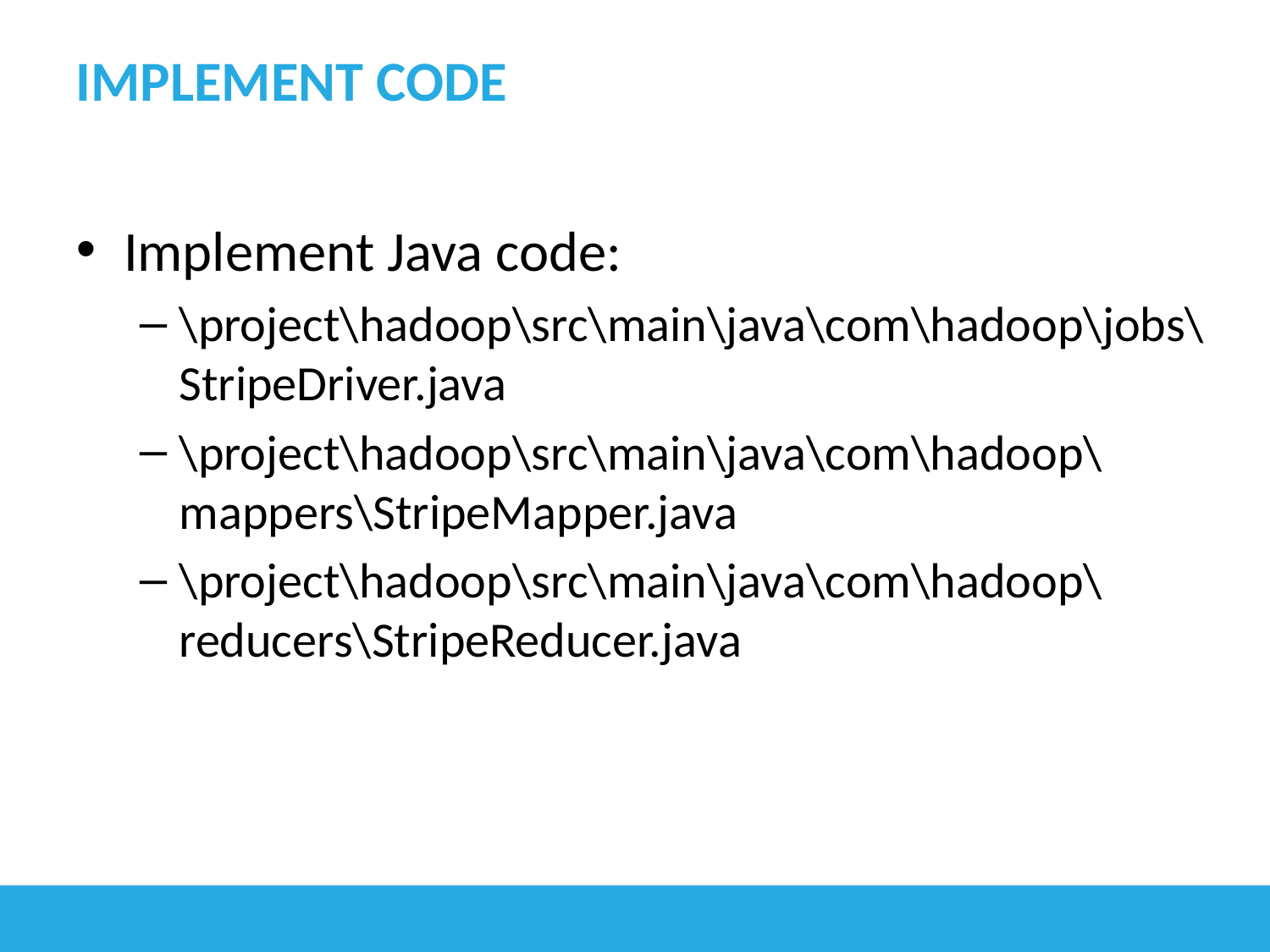

# Implement code
Implement Java code:
\project\hadoop\src\main\java\com\hadoop\jobs\StripeDriver.java
\project\hadoop\src\main\java\com\hadoop\mappers\StripeMapper.java
\project\hadoop\src\main\java\com\hadoop\reducers\StripeReducer.java